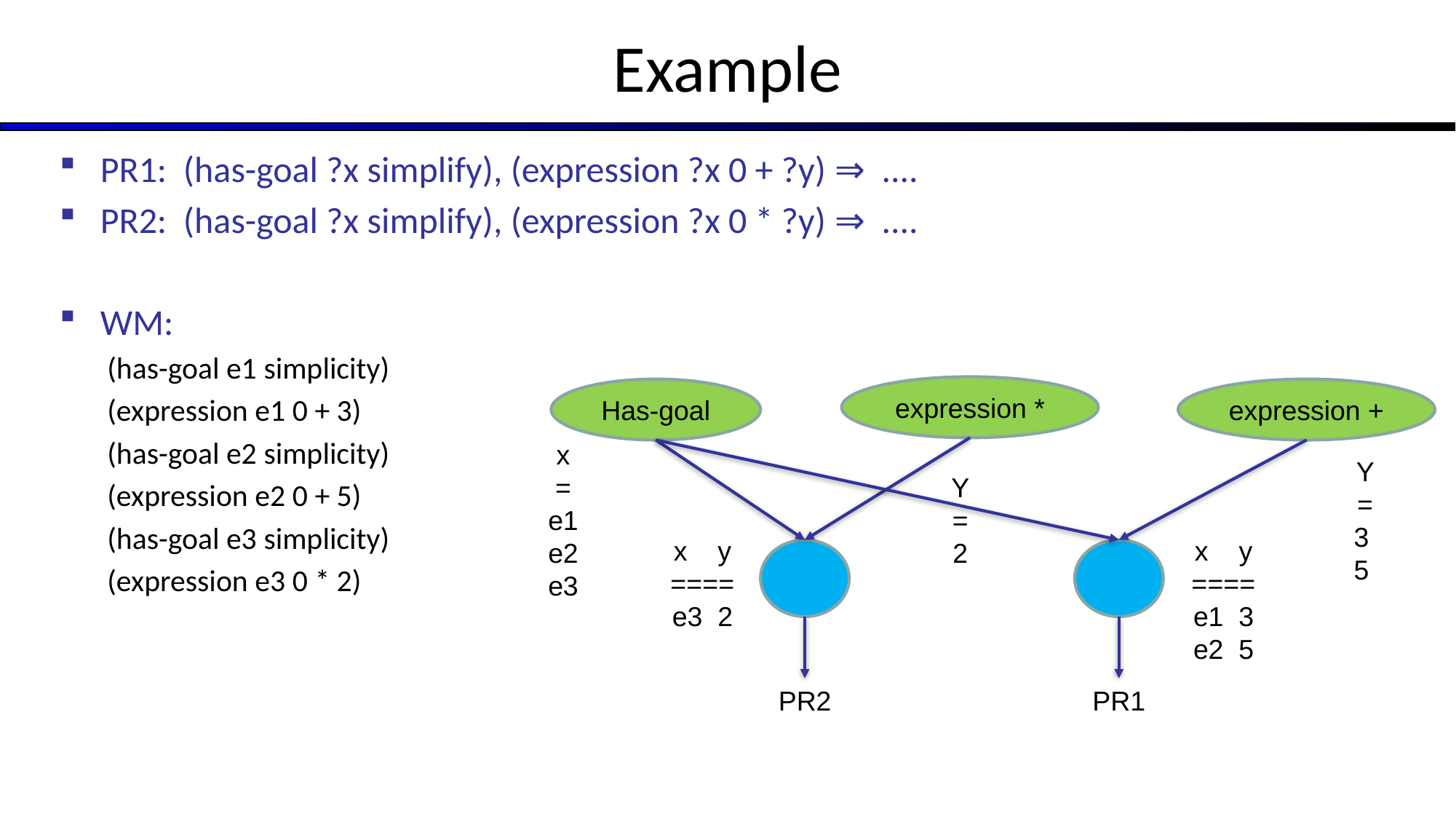

# Example
PR1:  (has-goal ?x simplify), (expression ?x 0 + ?y) ⇒  ....
PR2:  (has-goal ?x simplify), (expression ?x 0 * ?y) ⇒  ....

WM:
(has-goal e1 simplicity)
(expression e1 0 + 3)
(has-goal e2 simplicity)
(expression e2 0 + 5)
(has-goal e3 simplicity)
(expression e3 0 * 2)

expression *
Has-goal
expression +
x
=
e1
e2
e3
Y
=
3
5
Y
=
2
x    y
====
e3  2
x    y
====
e1  3
e2  5

PR2
PR1